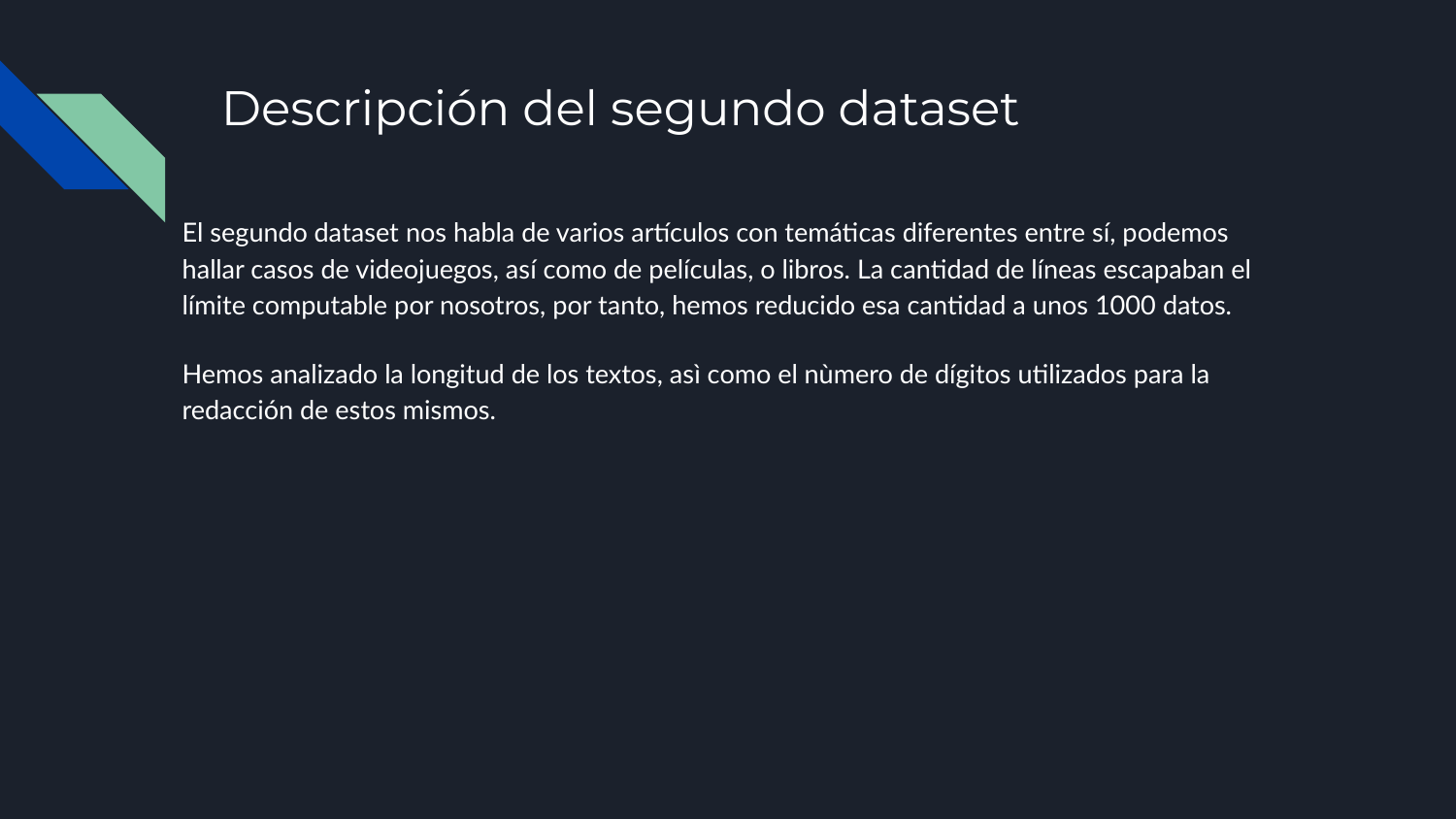

# Descripción del segundo dataset
El segundo dataset nos habla de varios artículos con temáticas diferentes entre sí, podemos hallar casos de videojuegos, así como de películas, o libros. La cantidad de líneas escapaban el límite computable por nosotros, por tanto, hemos reducido esa cantidad a unos 1000 datos.
Hemos analizado la longitud de los textos, asì como el nùmero de dígitos utilizados para la redacción de estos mismos.